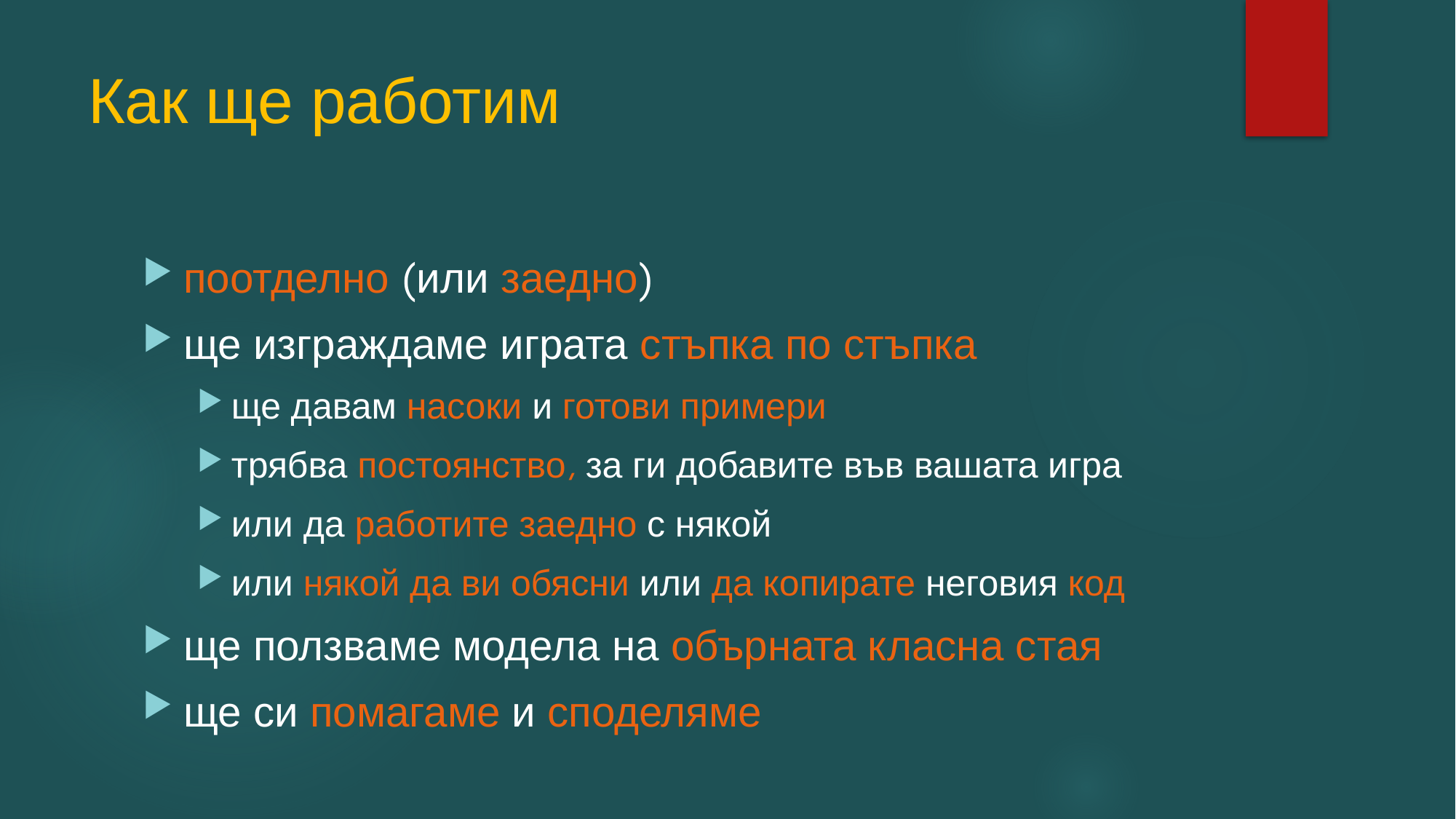

# Как ще работим
поотделно (или заедно)
ще изграждаме играта стъпка по стъпка
ще давам насоки и готови примери
трябва постоянство, за ги добавите във вашата игра
или да работите заедно с някой
или някой да ви обясни или да копирате неговия код
ще ползваме модела на обърната класна стая
ще си помагаме и споделяме